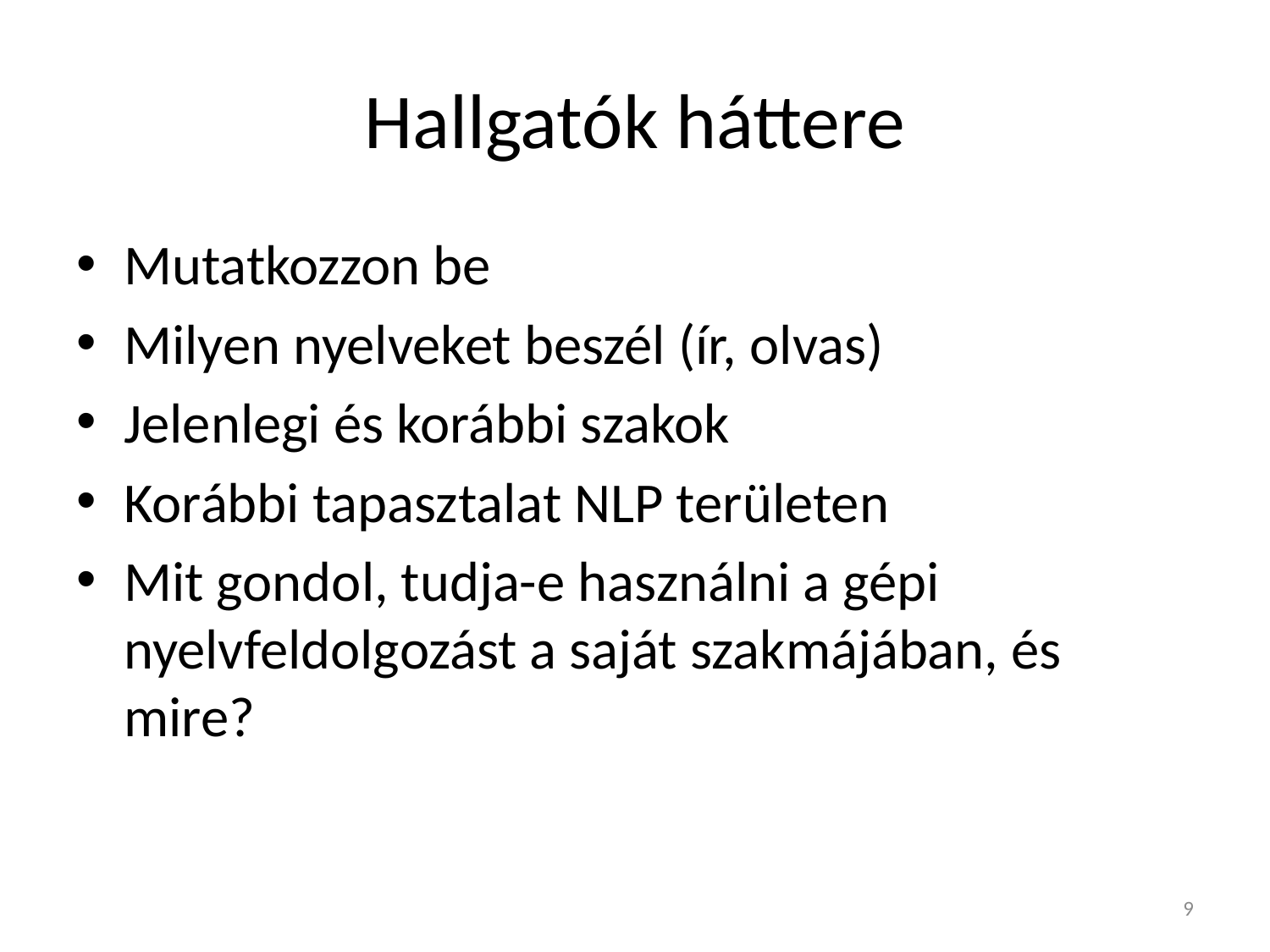

# Hallgatók háttere
Mutatkozzon be
Milyen nyelveket beszél (ír, olvas)
Jelenlegi és korábbi szakok
Korábbi tapasztalat NLP területen
Mit gondol, tudja-e használni a gépi nyelvfeldolgozást a saját szakmájában, és mire?
9